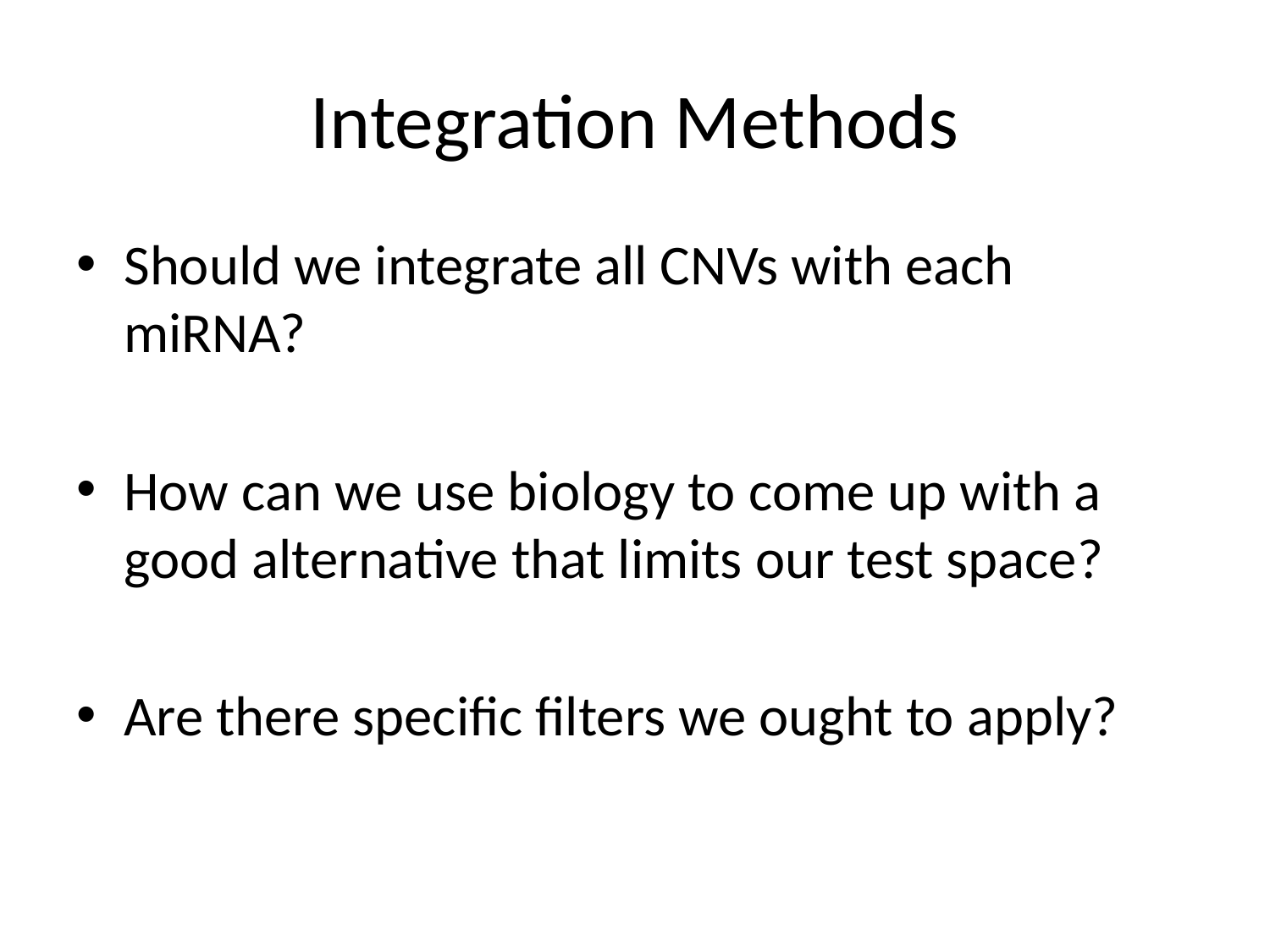

# Integration Methods
Should we integrate all CNVs with each miRNA?

How can we use biology to come up with a good alternative that limits our test space?

Are there specific filters we ought to apply?